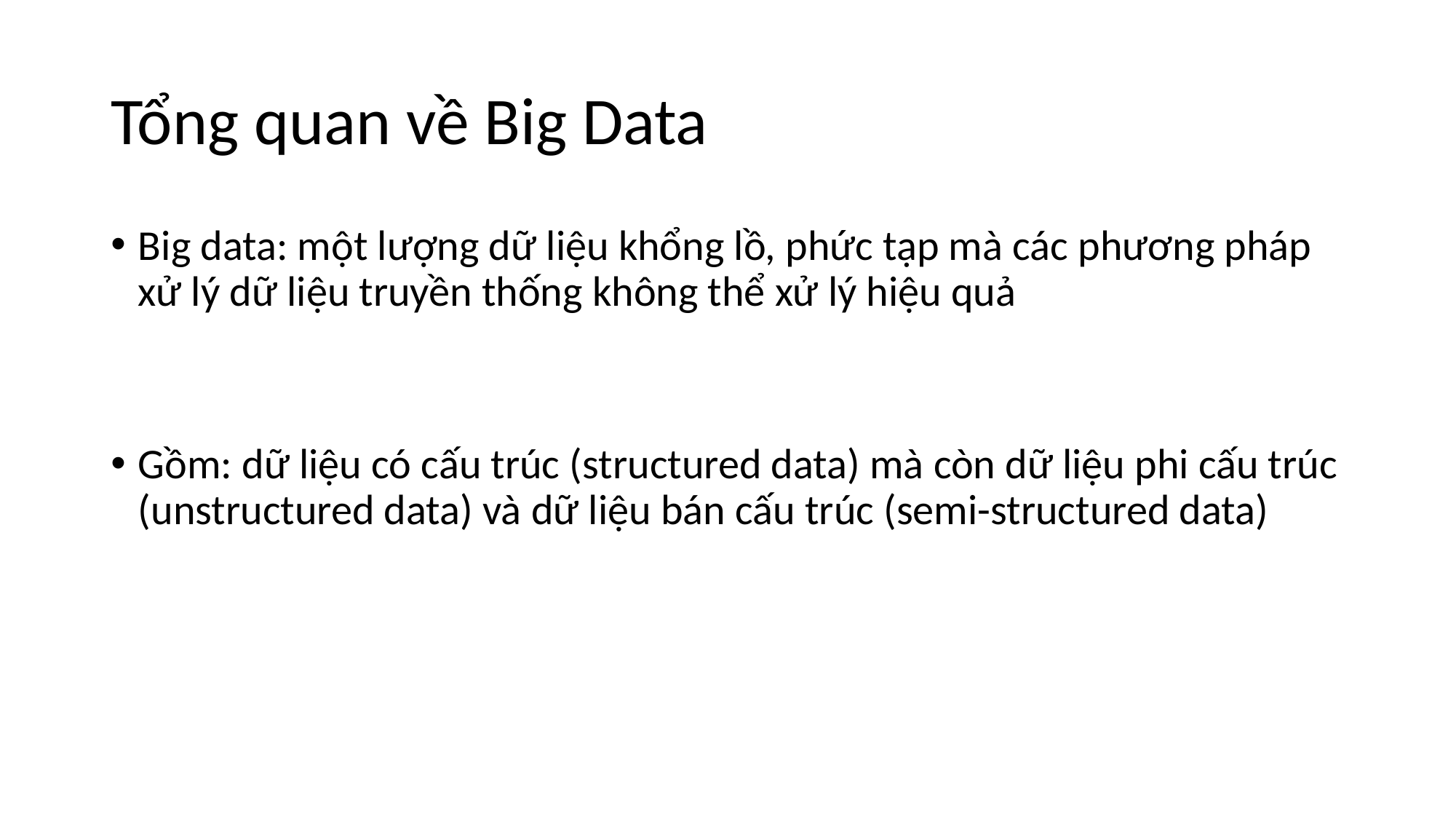

# Tổng quan về Big Data
Big data: một lượng dữ liệu khổng lồ, phức tạp mà các phương pháp xử lý dữ liệu truyền thống không thể xử lý hiệu quả

Gồm: dữ liệu có cấu trúc (structured data) mà còn dữ liệu phi cấu trúc (unstructured data) và dữ liệu bán cấu trúc (semi-structured data)